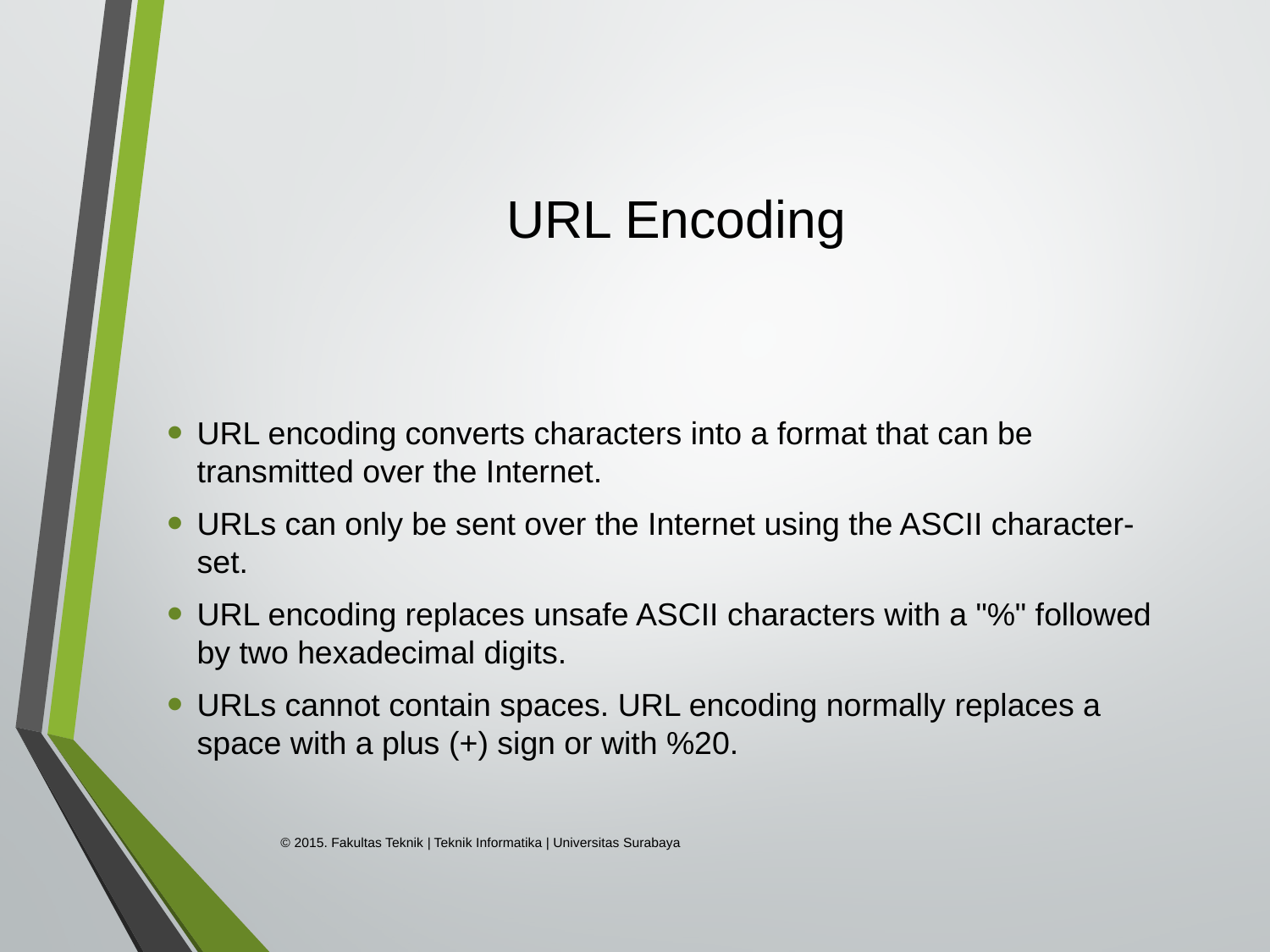

# URL Encoding
URL encoding converts characters into a format that can be transmitted over the Internet.
URLs can only be sent over the Internet using the ASCII character-set.
URL encoding replaces unsafe ASCII characters with a "%" followed by two hexadecimal digits.
URLs cannot contain spaces. URL encoding normally replaces a space with a plus (+) sign or with %20.
© 2015. Fakultas Teknik | Teknik Informatika | Universitas Surabaya